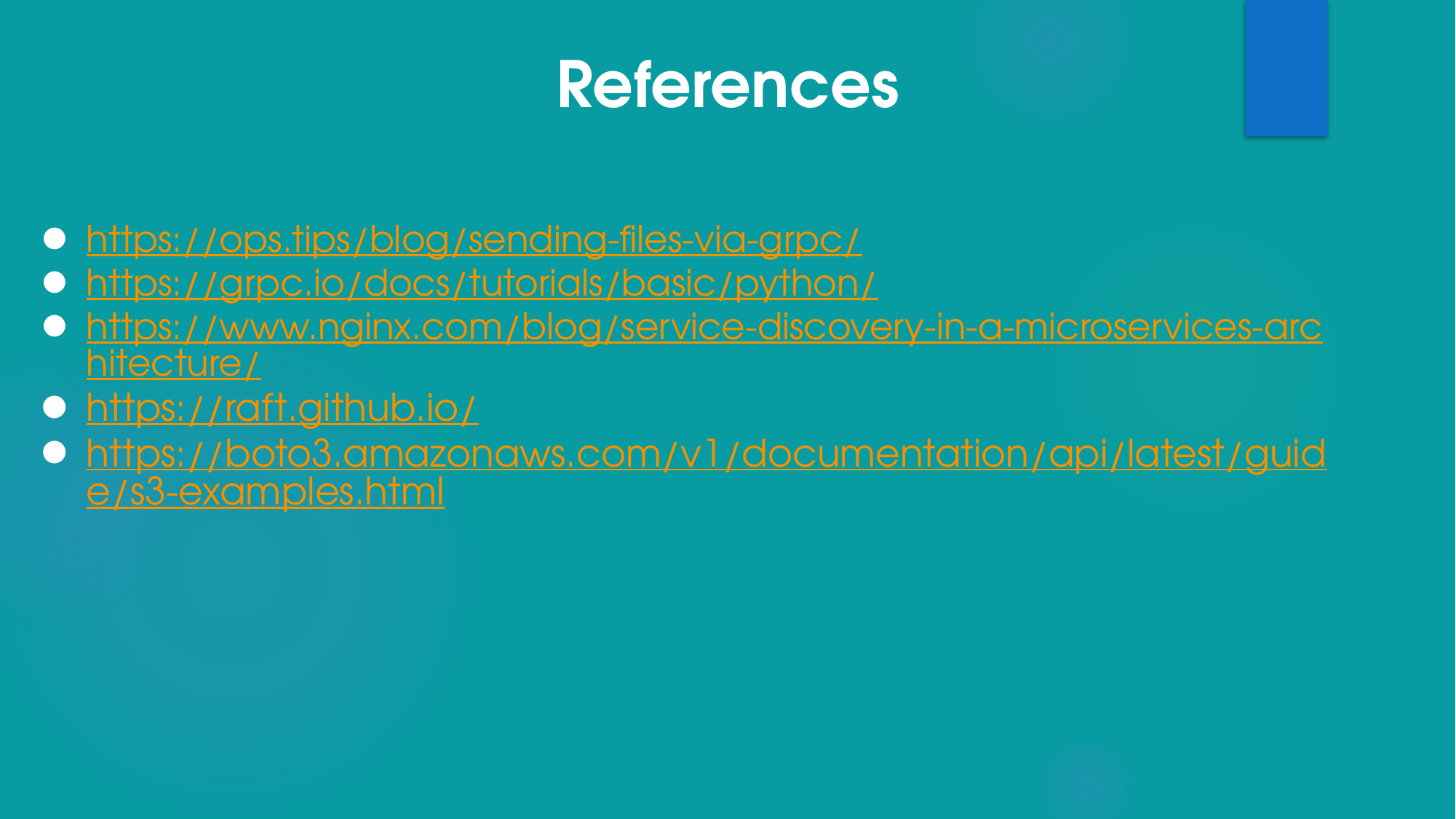

# References
https://ops.tips/blog/sending-files-via-grpc/
https://grpc.io/docs/tutorials/basic/python/
https://www.nginx.com/blog/service-discovery-in-a-microservices-architecture/
https://raft.github.io/
https://boto3.amazonaws.com/v1/documentation/api/latest/guide/s3-examples.html